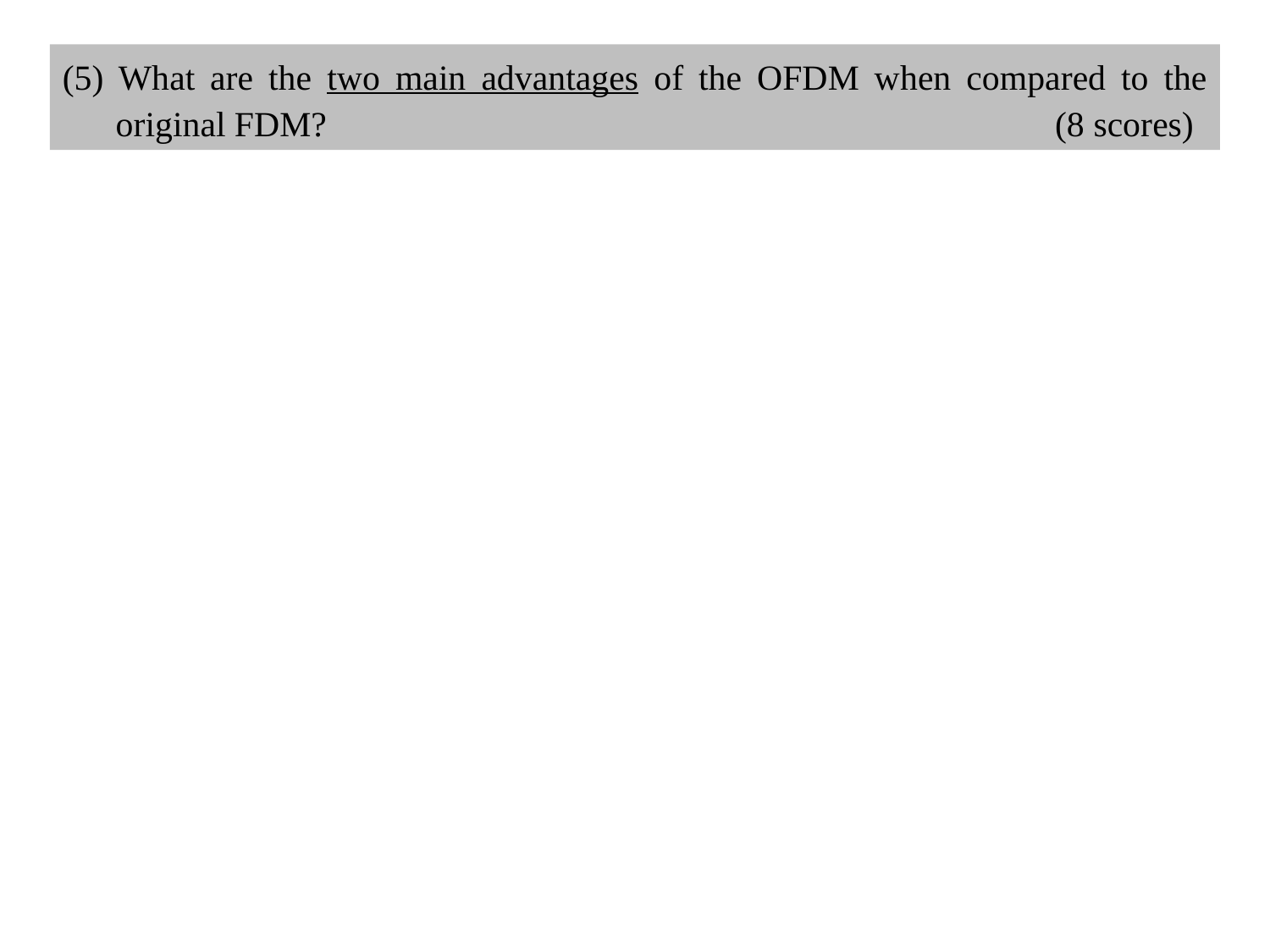

(5) What are the two main advantages of the OFDM when compared to the
      original FDM?                                                                                  (8 scores)